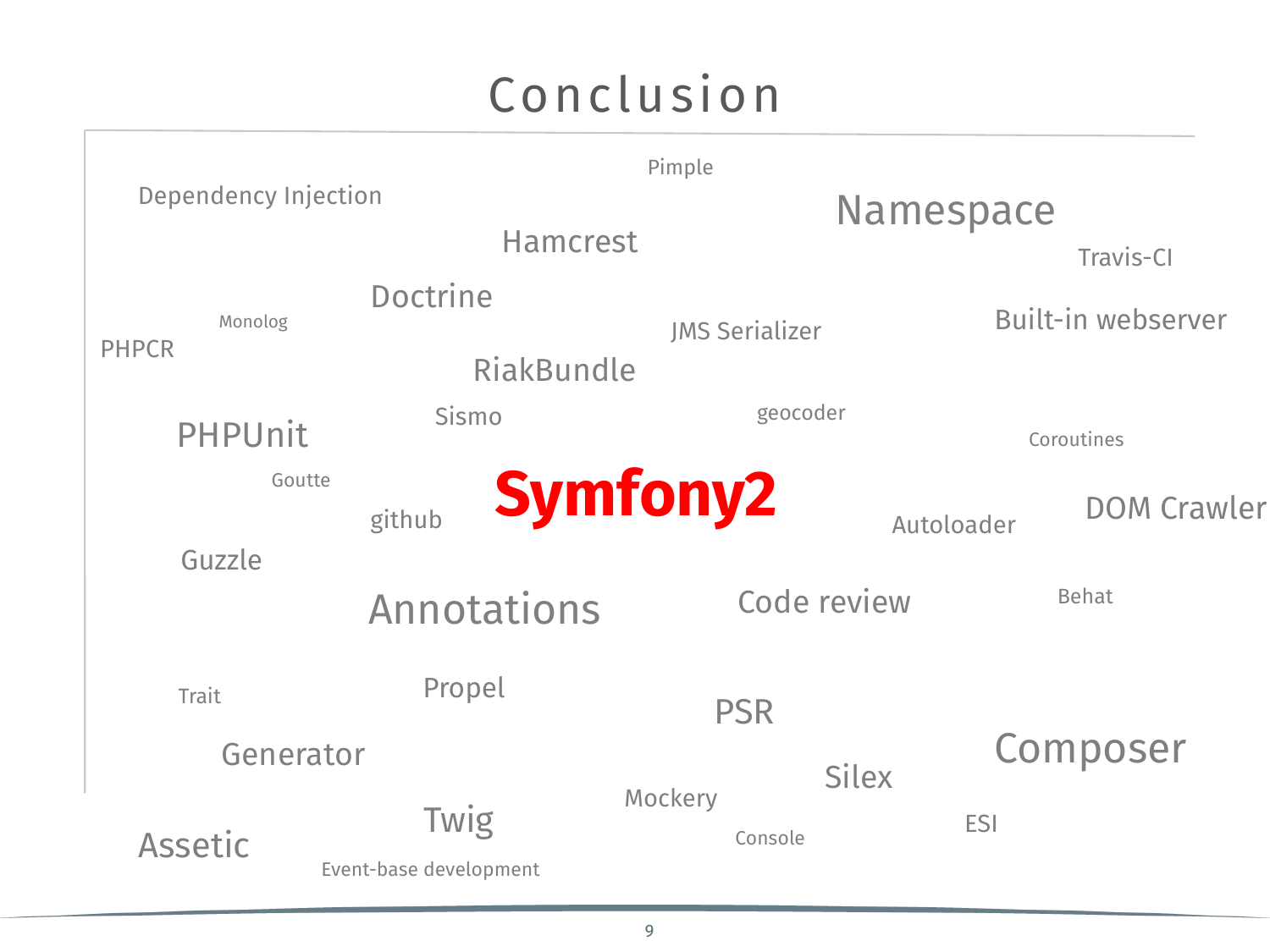

Conclusion
Pimple
Dependency Injection
Namespace
Hamcrest
Travis-CI
Doctrine
Built-in webserver
Monolog
JMS Serializer
PHPCR
RiakBundle
geocoder
Sismo
PHPUnit
Coroutines
Symfony2
Goutte
DOM Crawler
github
Autoloader
Guzzle
Code review
Annotations
Behat
Propel
Trait
PSR
Composer
Generator
Silex
Mockery
Twig
ESI
Assetic
Console
Event-base development